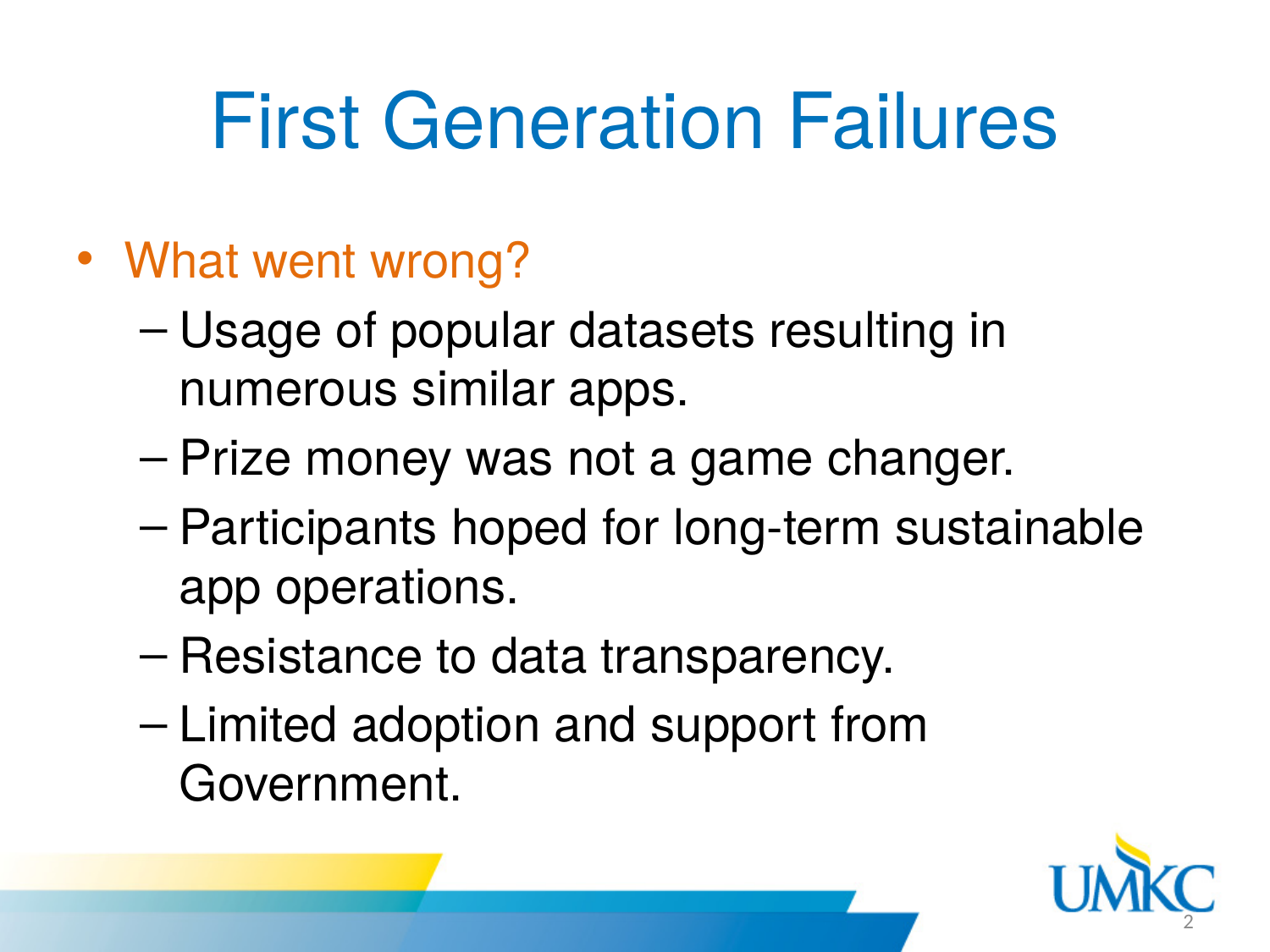

# First Generation Failures
What went wrong?
Usage of popular datasets resulting in numerous similar apps.
Prize money was not a game changer.
Participants hoped for long-term sustainable app operations.
Resistance to data transparency.
Limited adoption and support from Government.

2